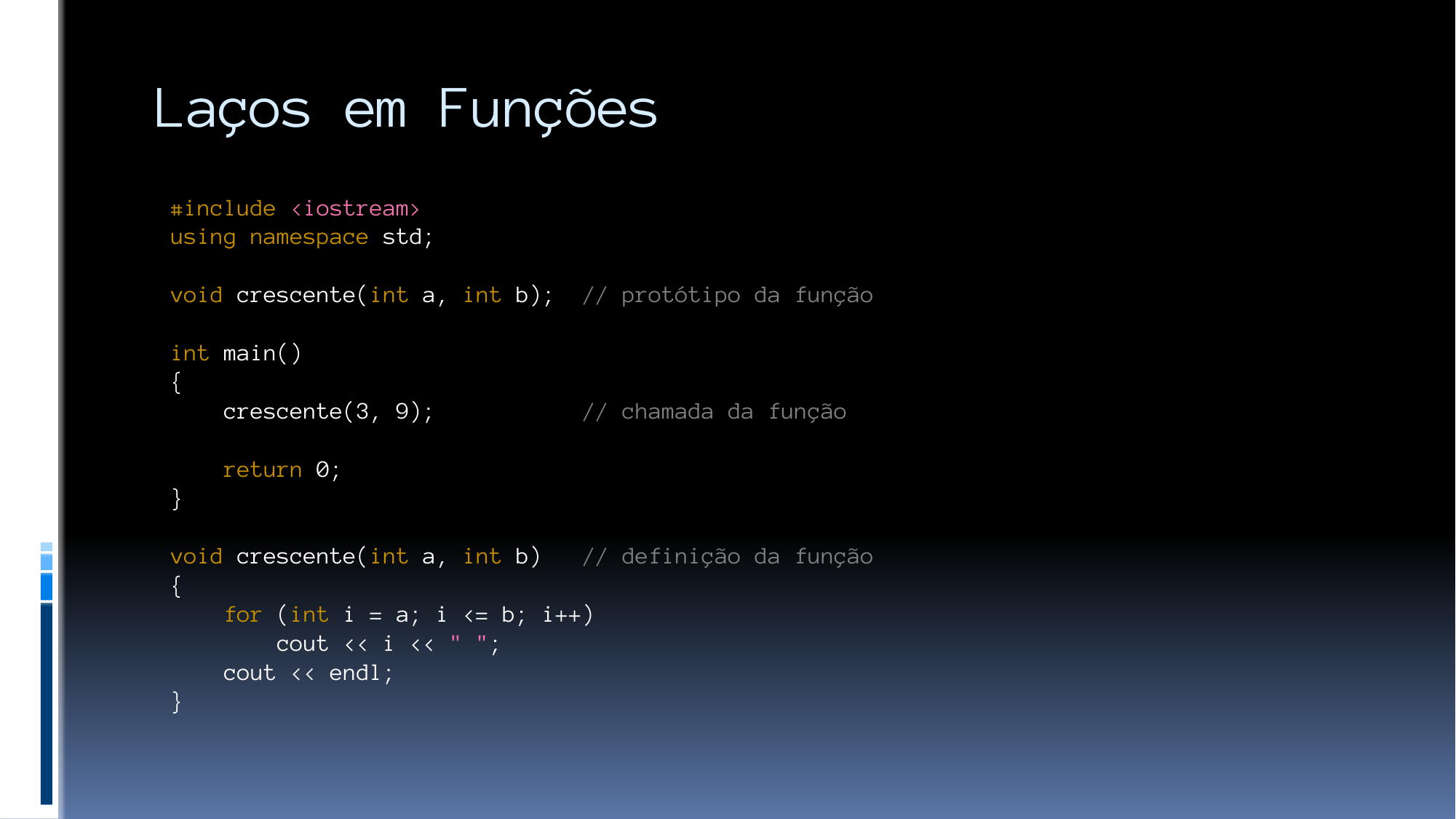

# Laços em Funções
#include <iostream>
using namespace std;

void crescente(int a, int b);  // protótipo da função

int main()
{
    crescente(3, 9);           // chamada da função

    return 0;
}

void crescente(int a, int b)   // definição da função
{
    for (int i = a; i <= b; i++)
        cout << i << " ";
    cout << endl;
}